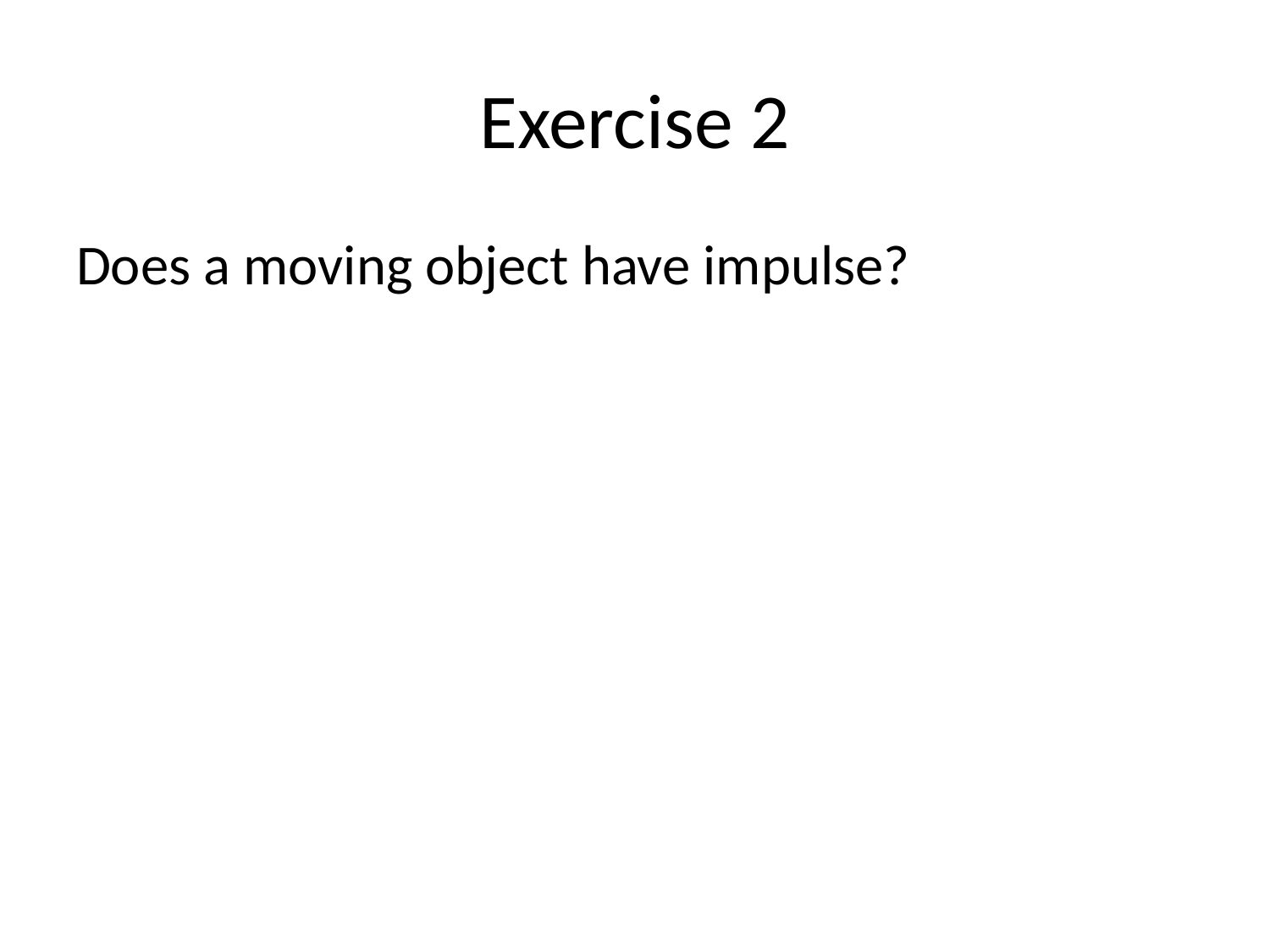

# Exercise 2
Does a moving object have impulse?